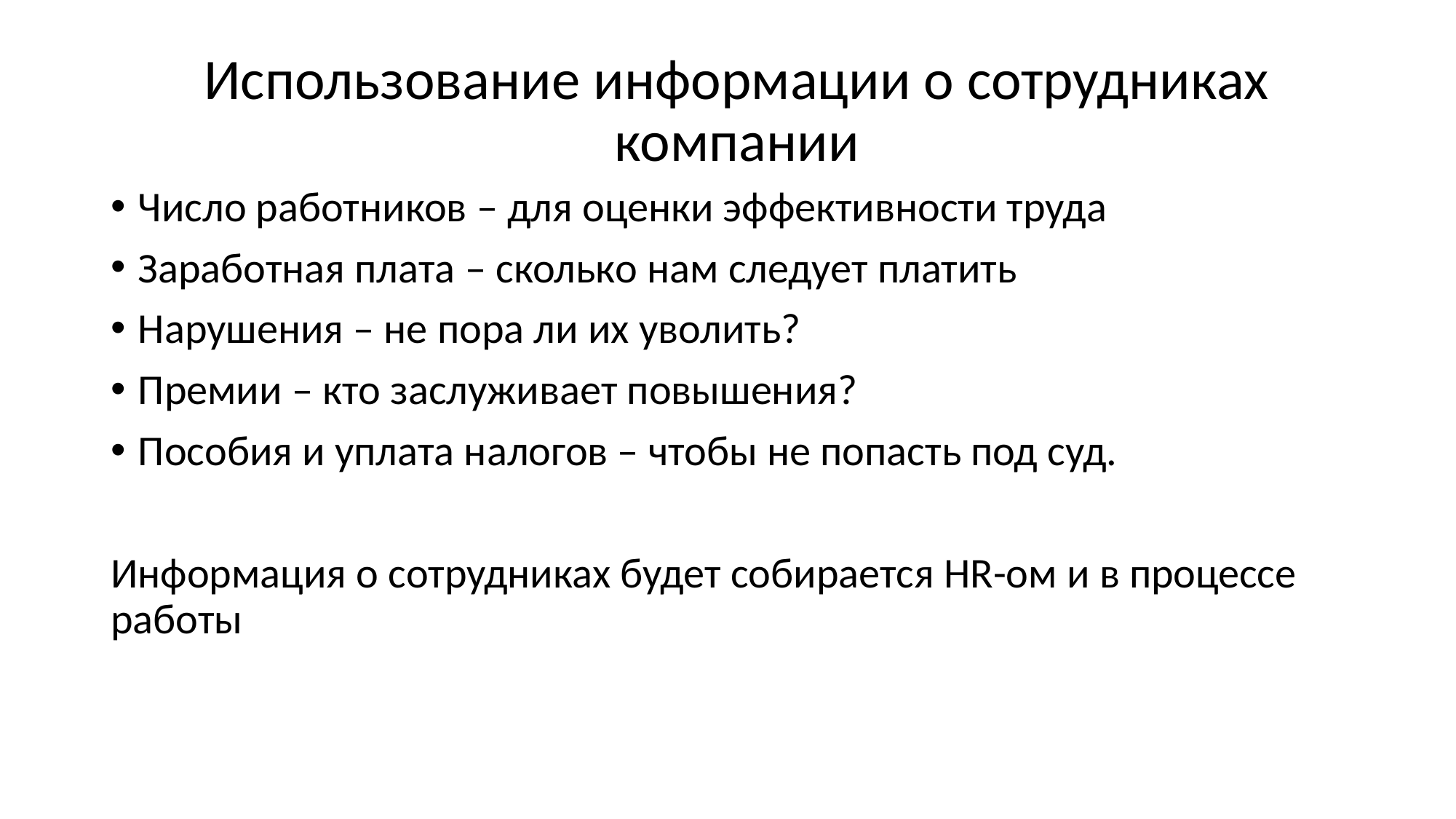

# Использование информации о сотрудниках компании
Число работников – для оценки эффективности труда
Заработная плата – сколько нам следует платить
Нарушения – не пора ли их уволить?
Премии – кто заслуживает повышения?
Пособия и уплата налогов – чтобы не попасть под суд.

Информация о сотрудниках будет собирается HR-ом и в процессе работы